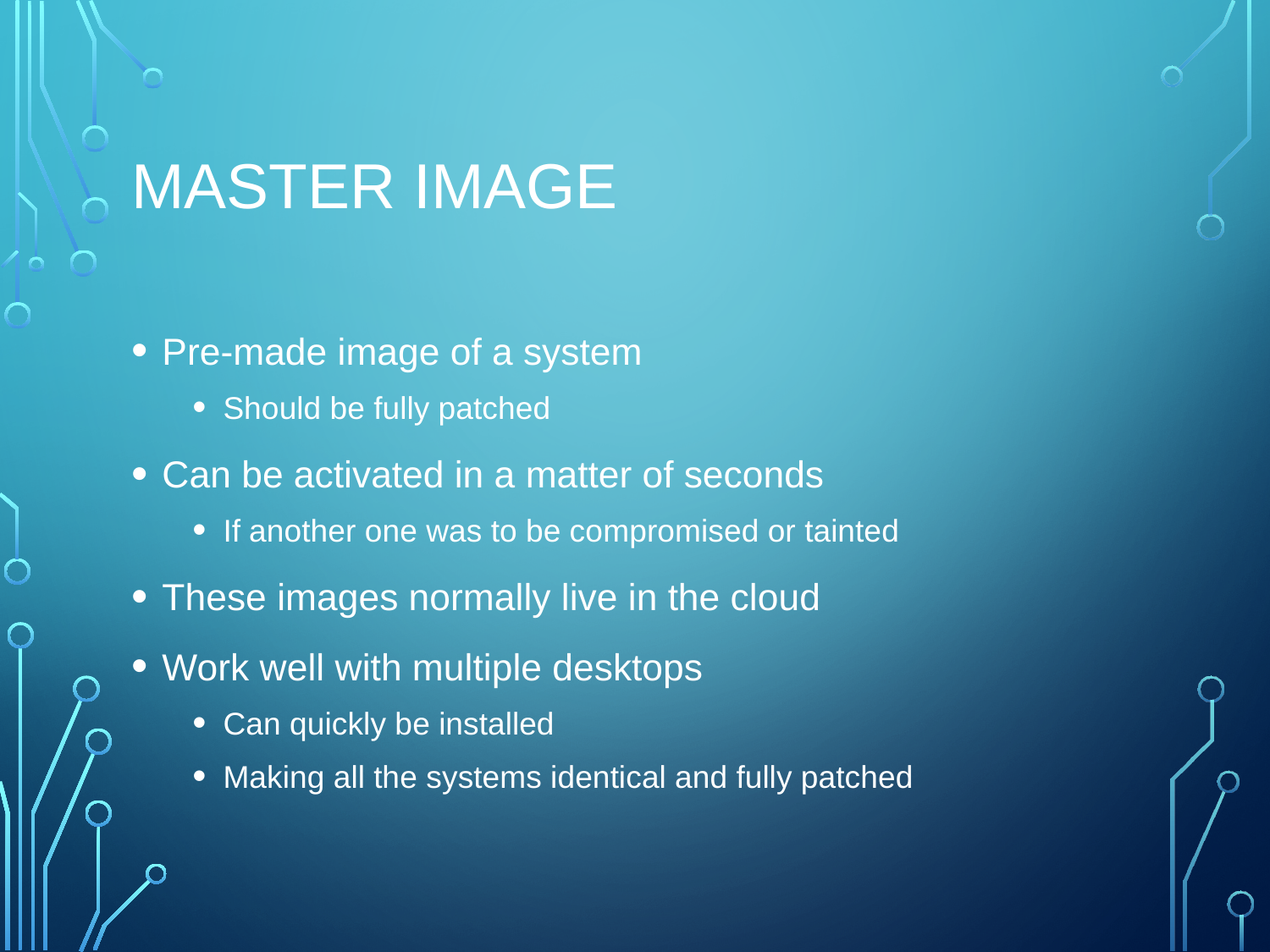

# Master image
Pre-made image of a system
Should be fully patched
Can be activated in a matter of seconds
If another one was to be compromised or tainted
These images normally live in the cloud
Work well with multiple desktops
Can quickly be installed
Making all the systems identical and fully patched